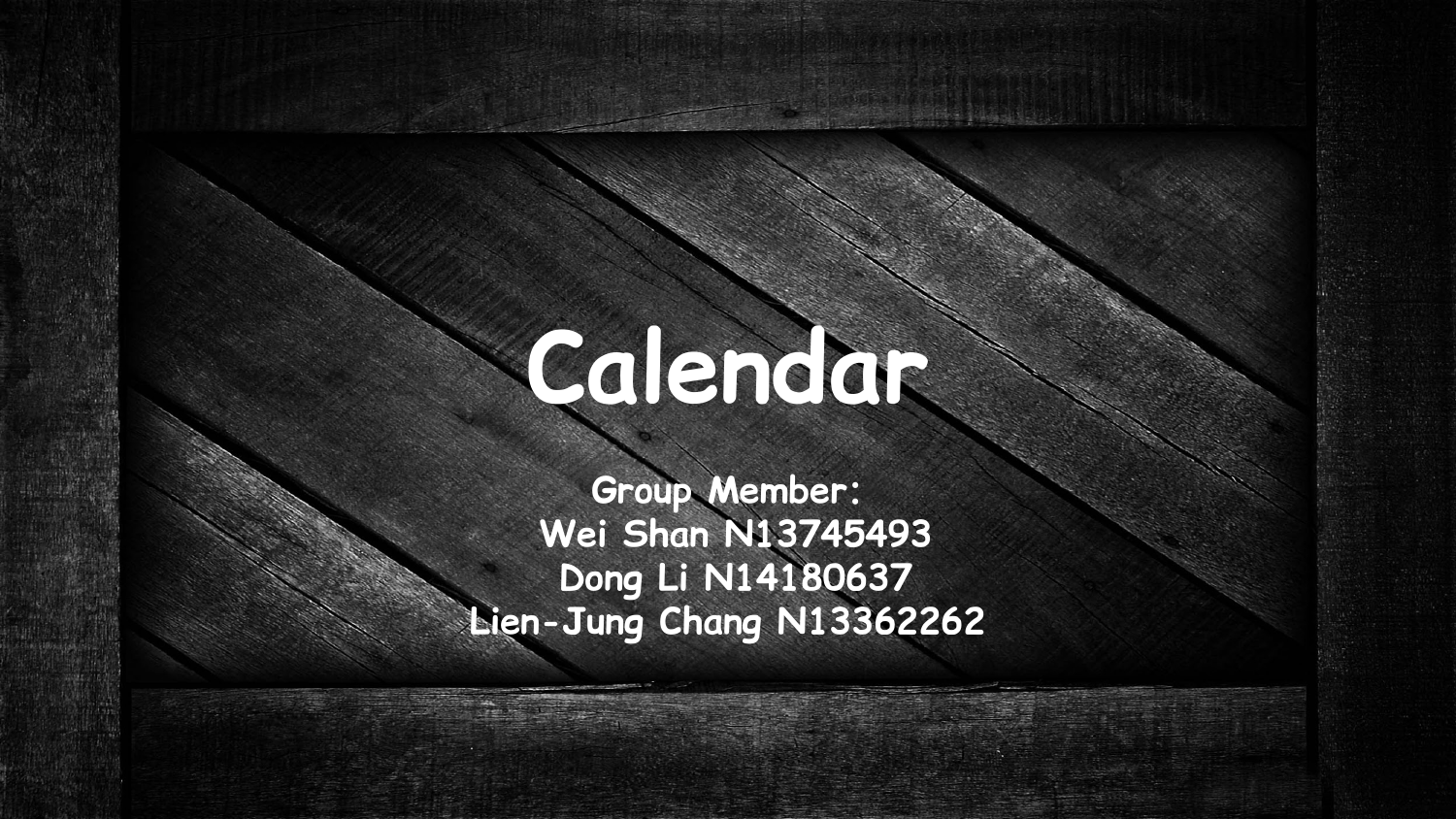

# Calendar
Group Member:
 Wei Shan N13745493
 Dong Li N14180637
Lien-Jung Chang N13362262